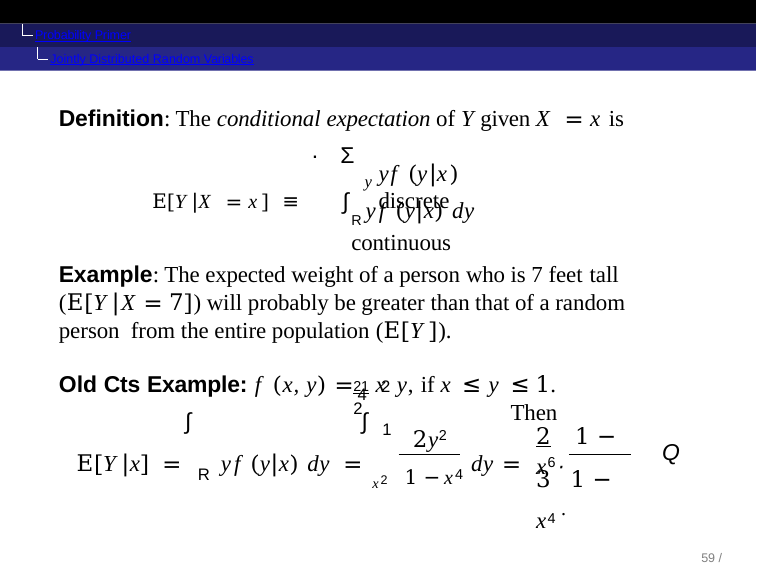

Probability Primer
Jointly Distributed Random Variables
Definition: The conditional expectation of Y given X = x is
.
Σ
yf (y|x)	discrete
y
E[Y |X = x]  ≡	∫
R yf (y|x) dy	continuous
Example: The expected weight of a person who is 7 feet tall
(E[Y |X = 7]) will probably be greater than that of a random person  from the entire population (E[Y ]).
21   2	2
Old Cts Example: f (x, y) =	x y, if x ≤ y
≤ 1. Then
4
∫	∫
1
2y2
2	1 − x6
E[Y |x] =	yf (y|x) dy  =	1 − x4 dy =
Q
3 · 1 − x4 .

x2
R
59 / 104